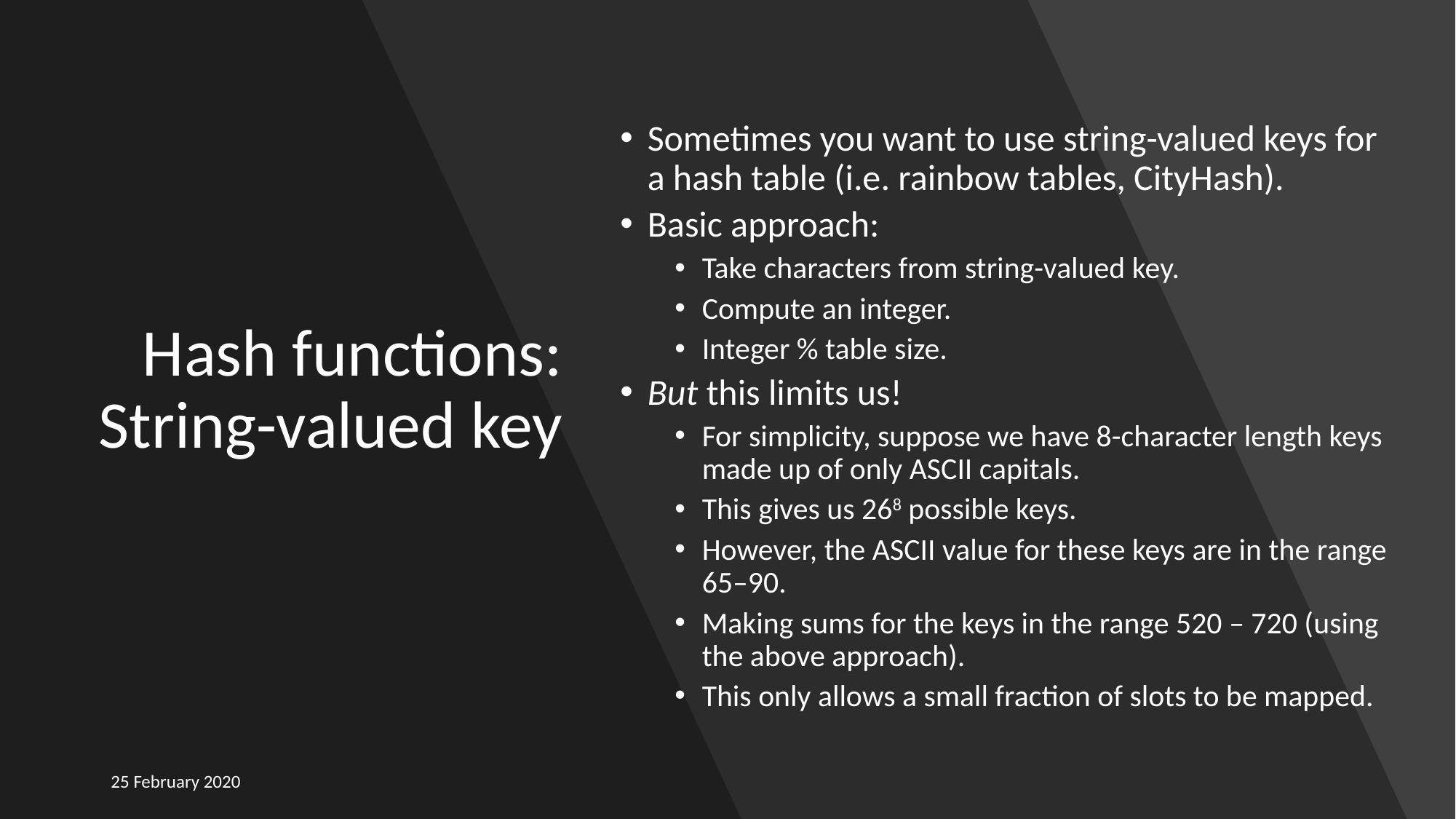

# Hash functions: String-valued key

Sometimes you want to use string-valued keys for a hash table (i.e. rainbow tables, CityHash).
Basic approach:
Take characters from string-valued key.
Compute an integer.
Integer % table size.
But this limits us!
For simplicity, suppose we have 8-character length keys made up of only ASCII capitals.
This gives us 268 possible keys.
However, the ASCII value for these keys are in the range 65–90.
Making sums for the keys in the range 520 – 720 (using the above approach).
This only allows a small fraction of slots to be mapped.
25 February 2020
© 2020 Darrell Long
9